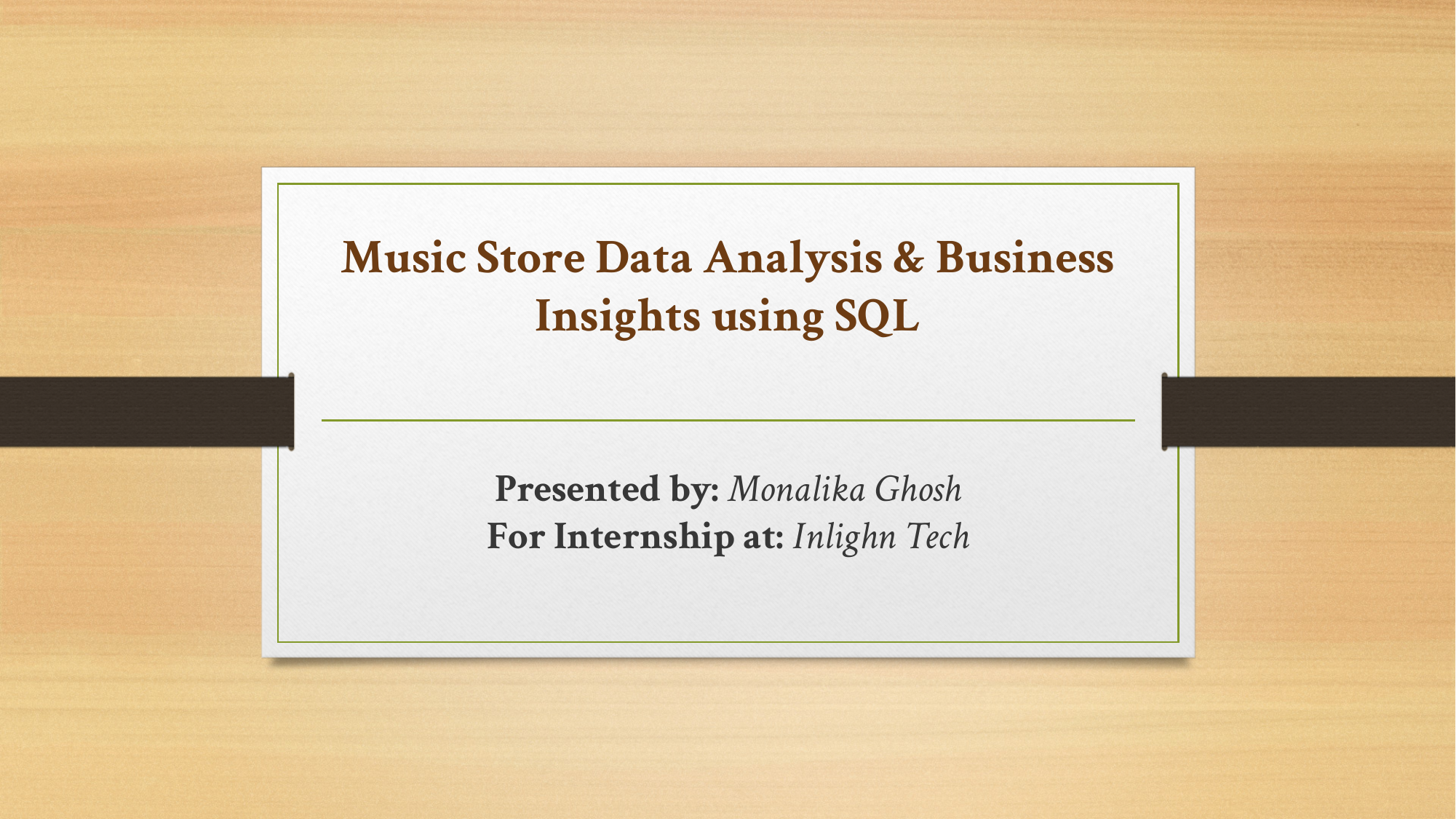

# Music Store Data Analysis & Business Insights using SQL

Presented by: Monalika Ghosh
For Internship at: Inlighn Tech